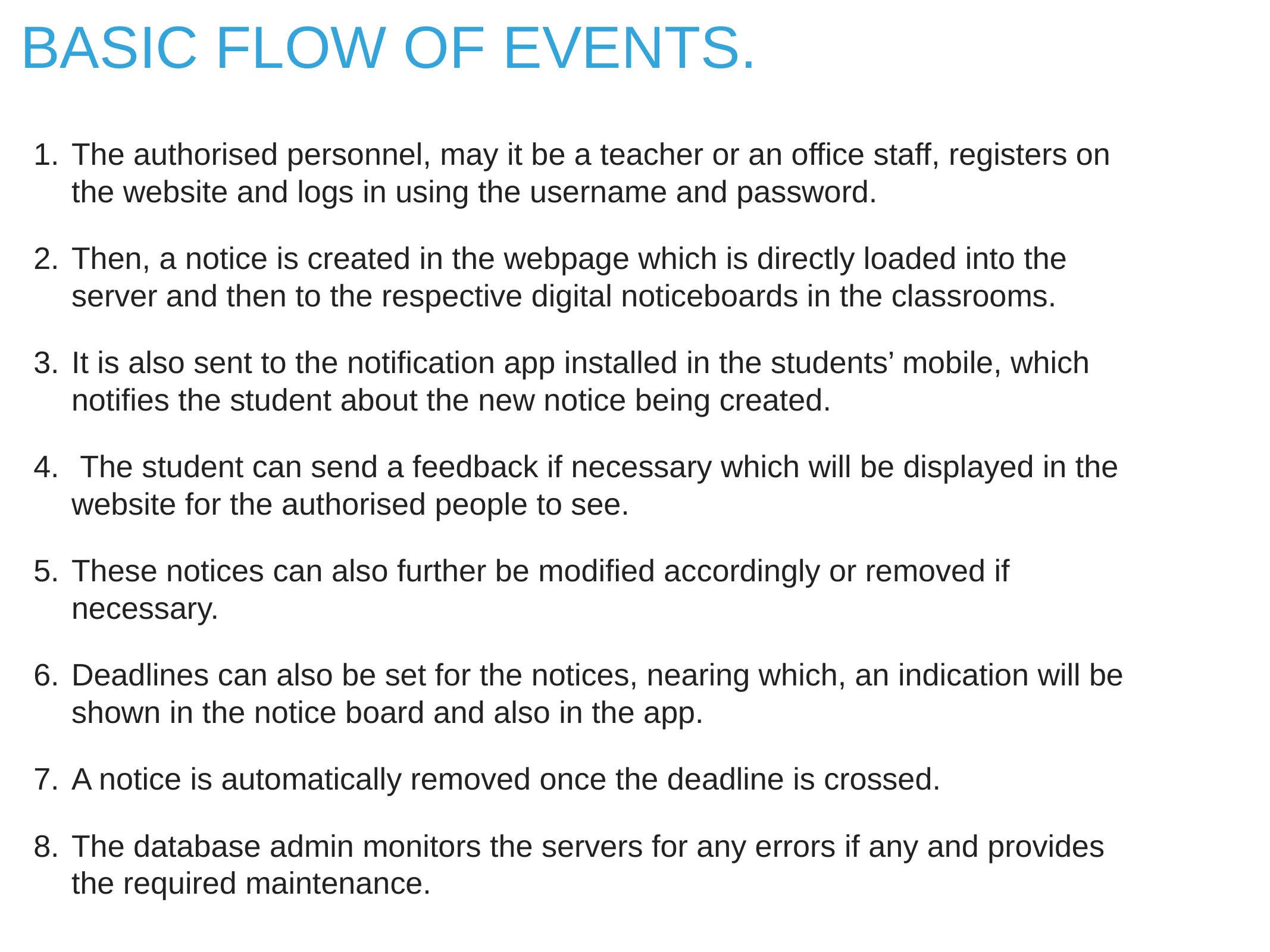

# BASIC FLOW OF EVENTS.
The authorised personnel, may it be a teacher or an office staff, registers on the website and logs in using the username and password.
Then, a notice is created in the webpage which is directly loaded into the server and then to the respective digital noticeboards in the classrooms.
It is also sent to the notification app installed in the students’ mobile, which notifies the student about the new notice being created.
 The student can send a feedback if necessary which will be displayed in the website for the authorised people to see.
These notices can also further be modified accordingly or removed if necessary.
Deadlines can also be set for the notices, nearing which, an indication will be shown in the notice board and also in the app.
A notice is automatically removed once the deadline is crossed.
The database admin monitors the servers for any errors if any and provides the required maintenance.